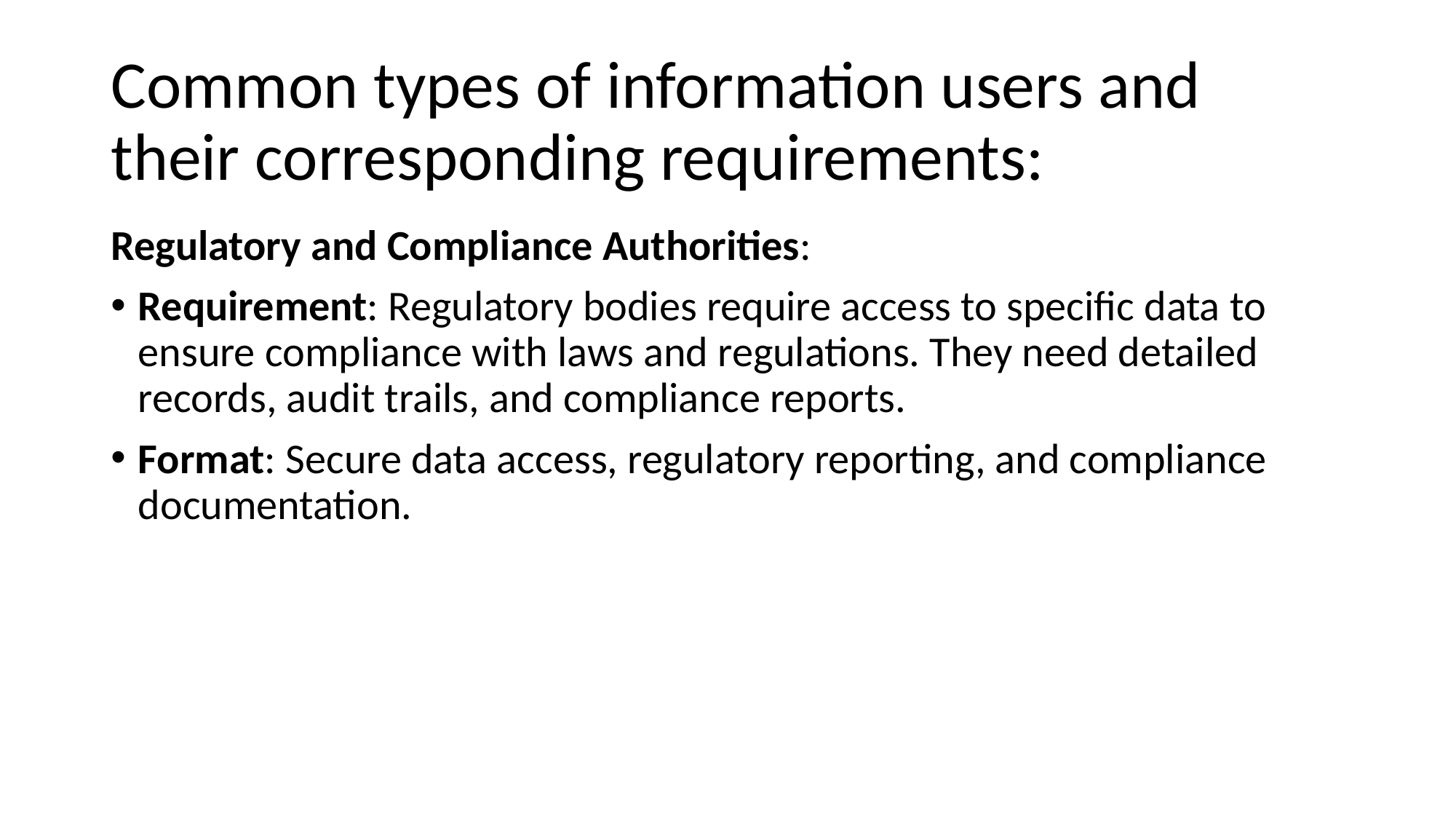

# Common types of information users and their corresponding requirements:
Regulatory and Compliance Authorities:
Requirement: Regulatory bodies require access to specific data to ensure compliance with laws and regulations. They need detailed records, audit trails, and compliance reports.
Format: Secure data access, regulatory reporting, and compliance documentation.